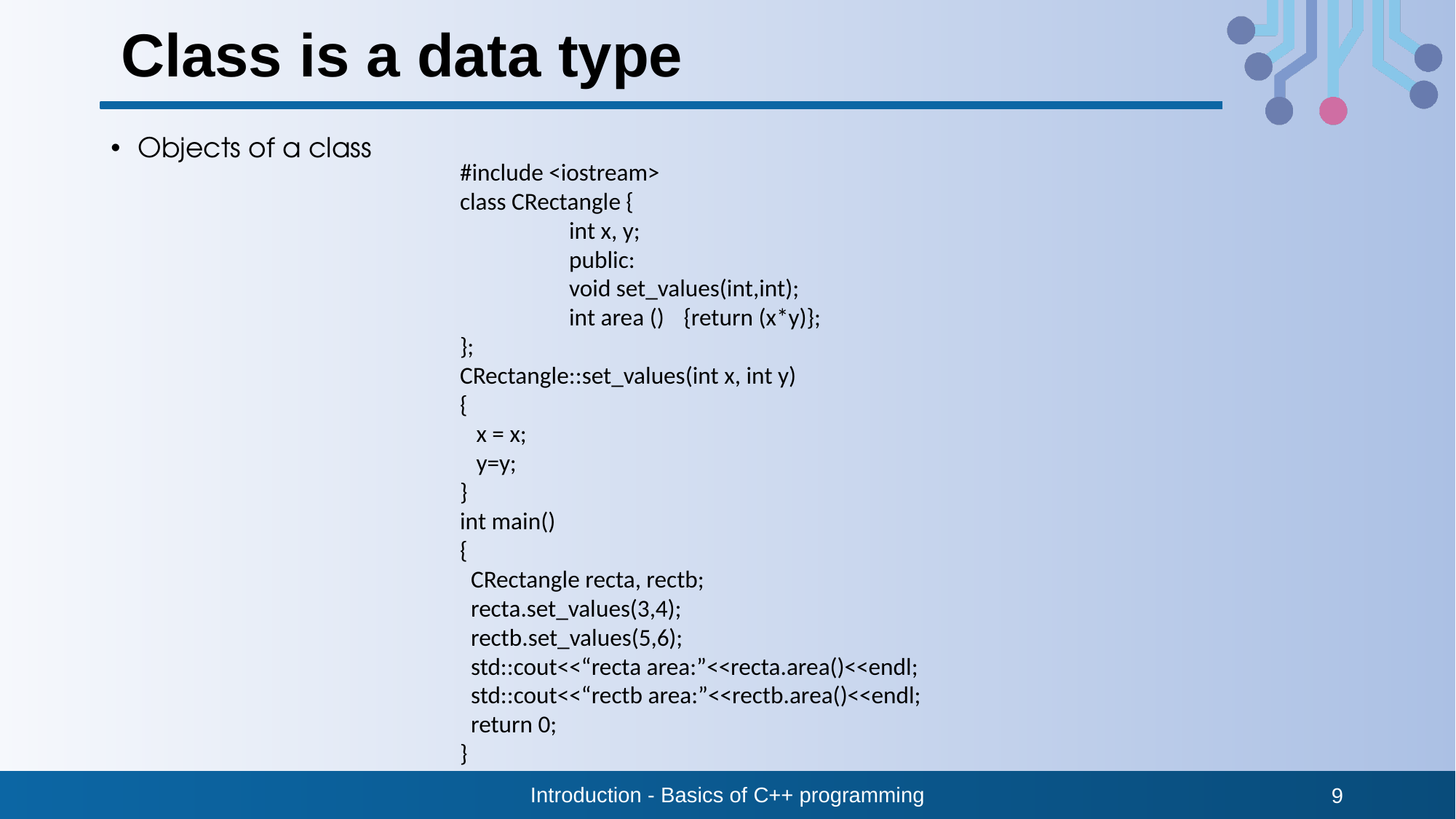

# Class is a data type
Objects of a class

#include <iostream>
class CRectangle {
	int x, y;
	public:
	void set_values(int,int);
	int area ()	 {return (x*y)};
};
CRectangle::set_values(int x, int y)
{
   x = x;
   y=y;
}
int main()
{
  CRectangle recta, rectb;
  recta.set_values(3,4);
  rectb.set_values(5,6);
  std::cout<<“recta area:”<<recta.area()<<endl;
  std::cout<<“rectb area:”<<rectb.area()<<endl;
  return 0;
}
Introduction - Basics of C++ programming
9